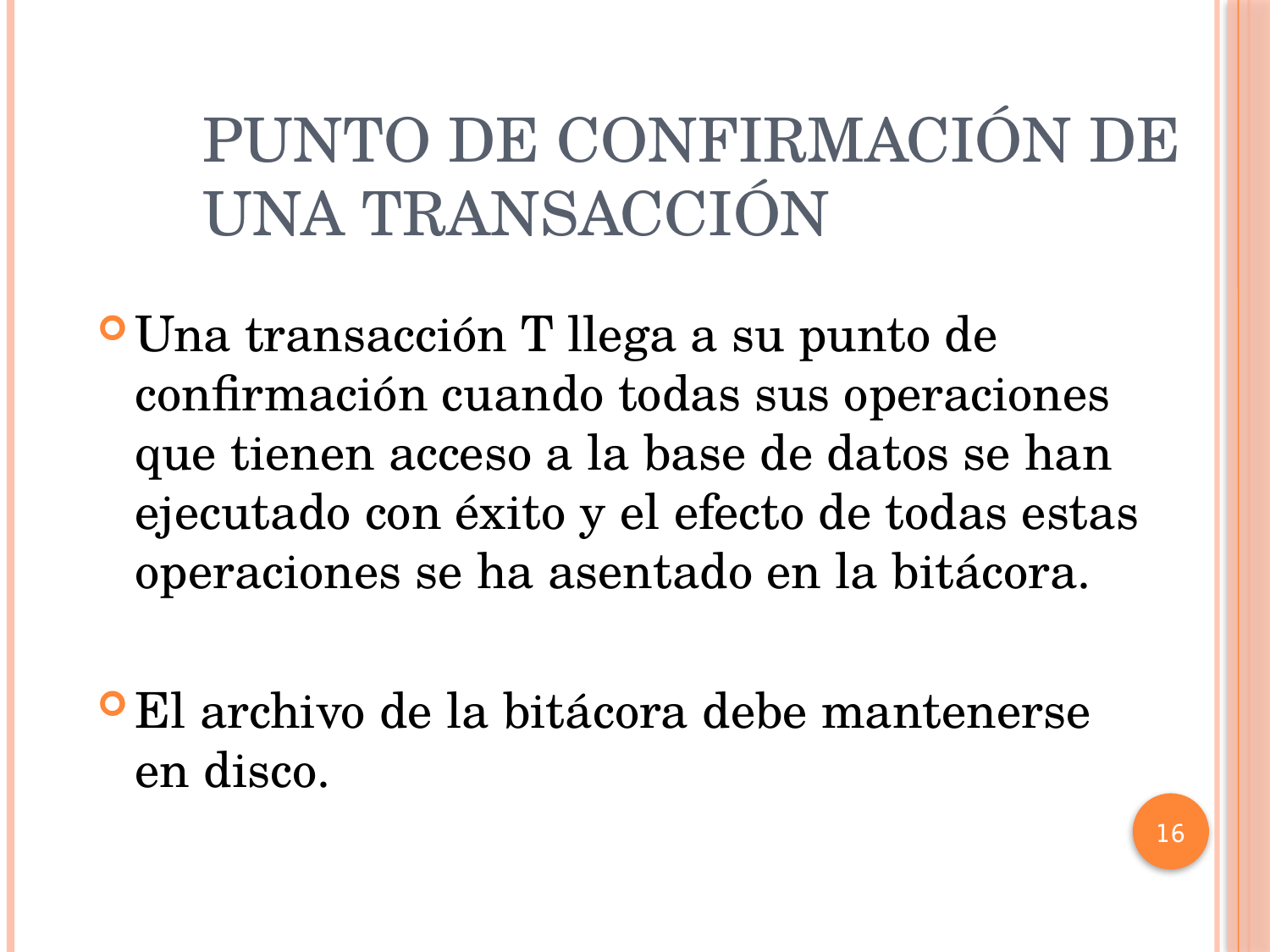

# PUNTO DE CONFIRMACIÓN DE UNA TRANSACCIÓN
Una transacción T llega a su punto de confirmación cuando todas sus operaciones que tienen acceso a la base de datos se han ejecutado con éxito y el efecto de todas estas operaciones se ha asentado en la bitácora.

El archivo de la bitácora debe mantenerse en disco.
16